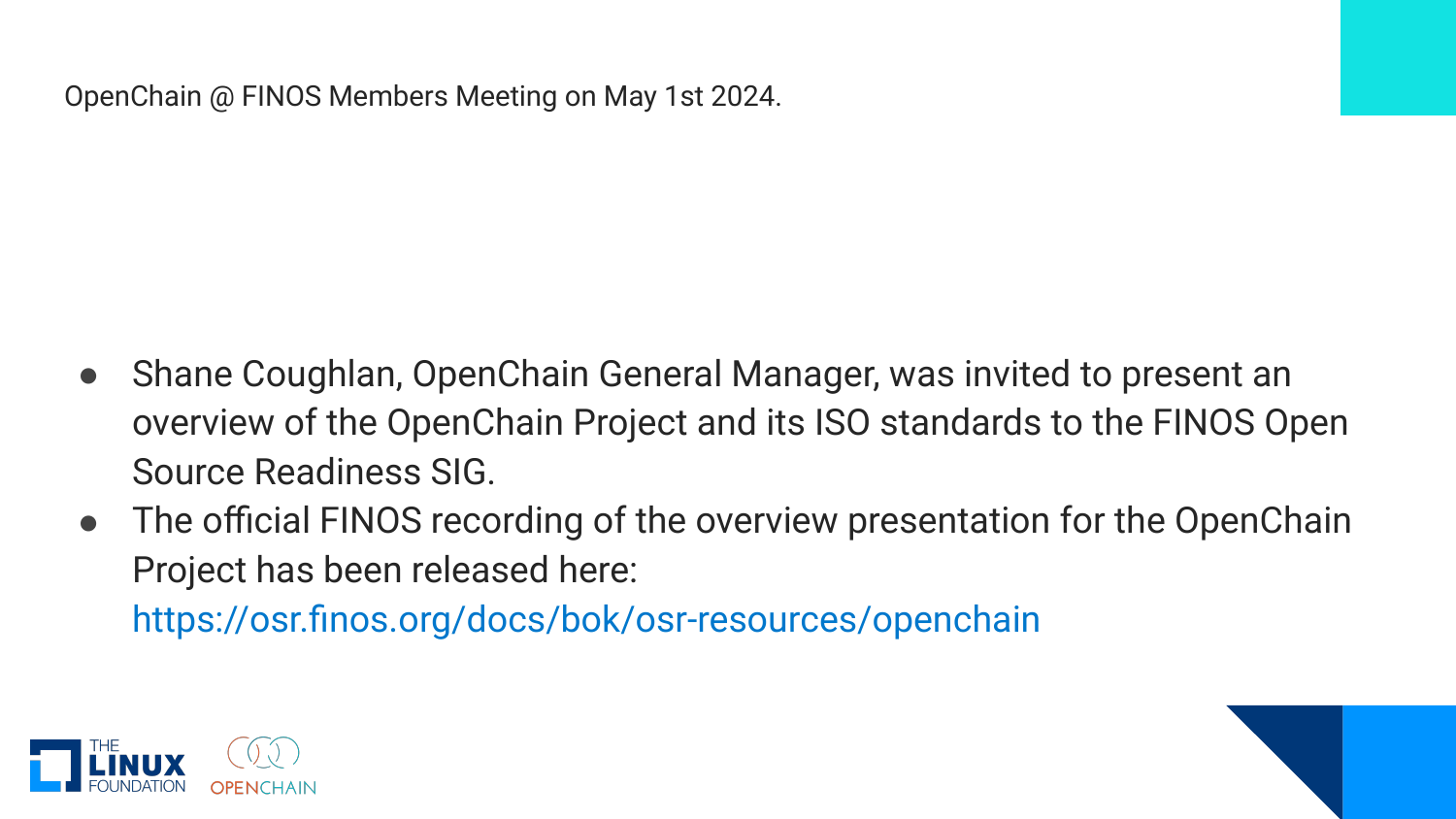

# OpenChain @ FINOS Members Meeting on May 1st 2024.
Shane Coughlan, OpenChain General Manager, was invited to present an overview of the OpenChain Project and its ISO standards to the FINOS Open Source Readiness SIG.
The official FINOS recording of the overview presentation for the OpenChain Project has been released here:
https://osr.finos.org/docs/bok/osr-resources/openchain